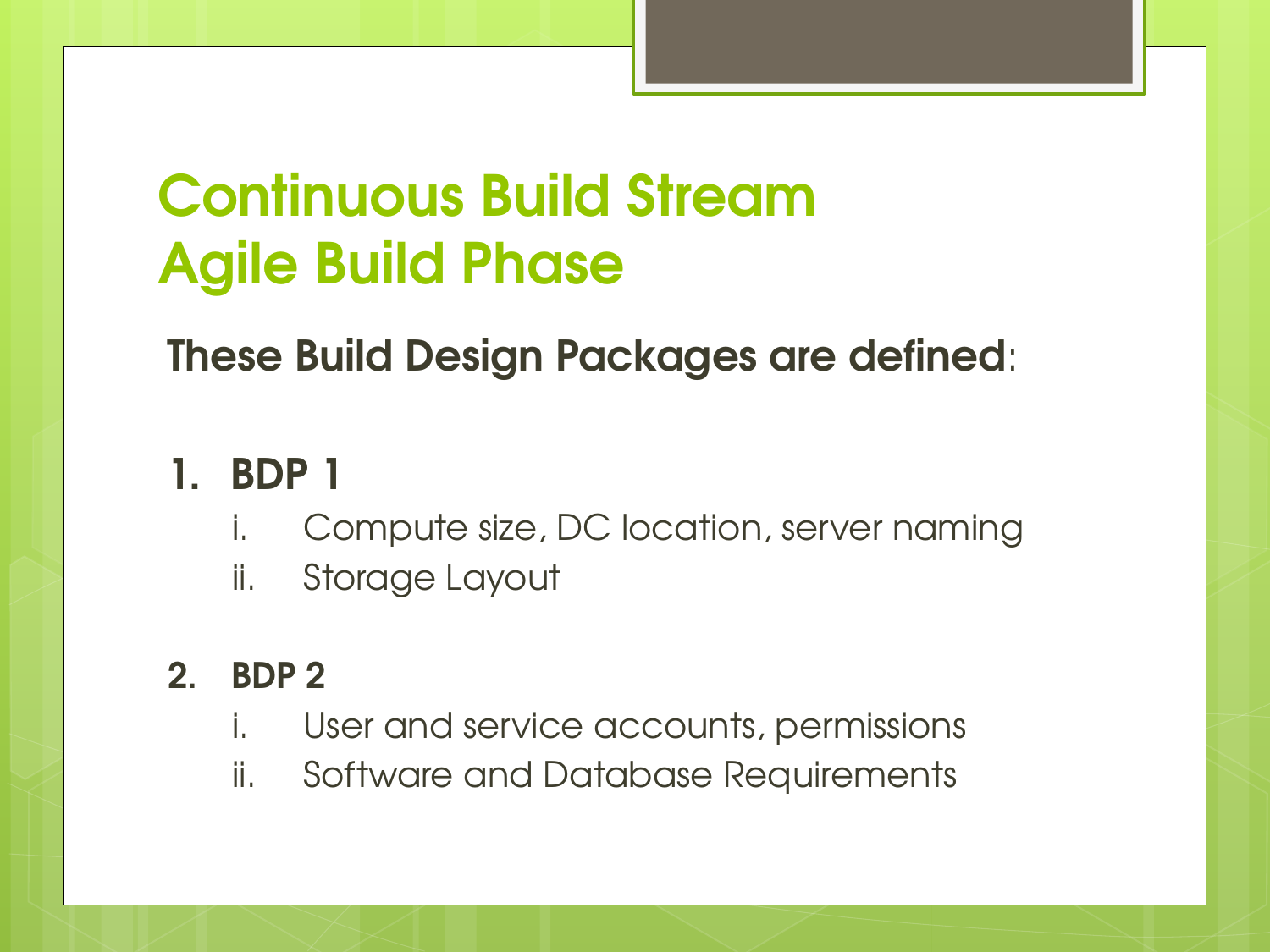

# Continuous Build Stream Agile Build Phase
These Build Design Packages are defined:

BDP 1
Compute size, DC location, server naming
Storage Layout

BDP 2
User and service accounts, permissions
Software and Database Requirements